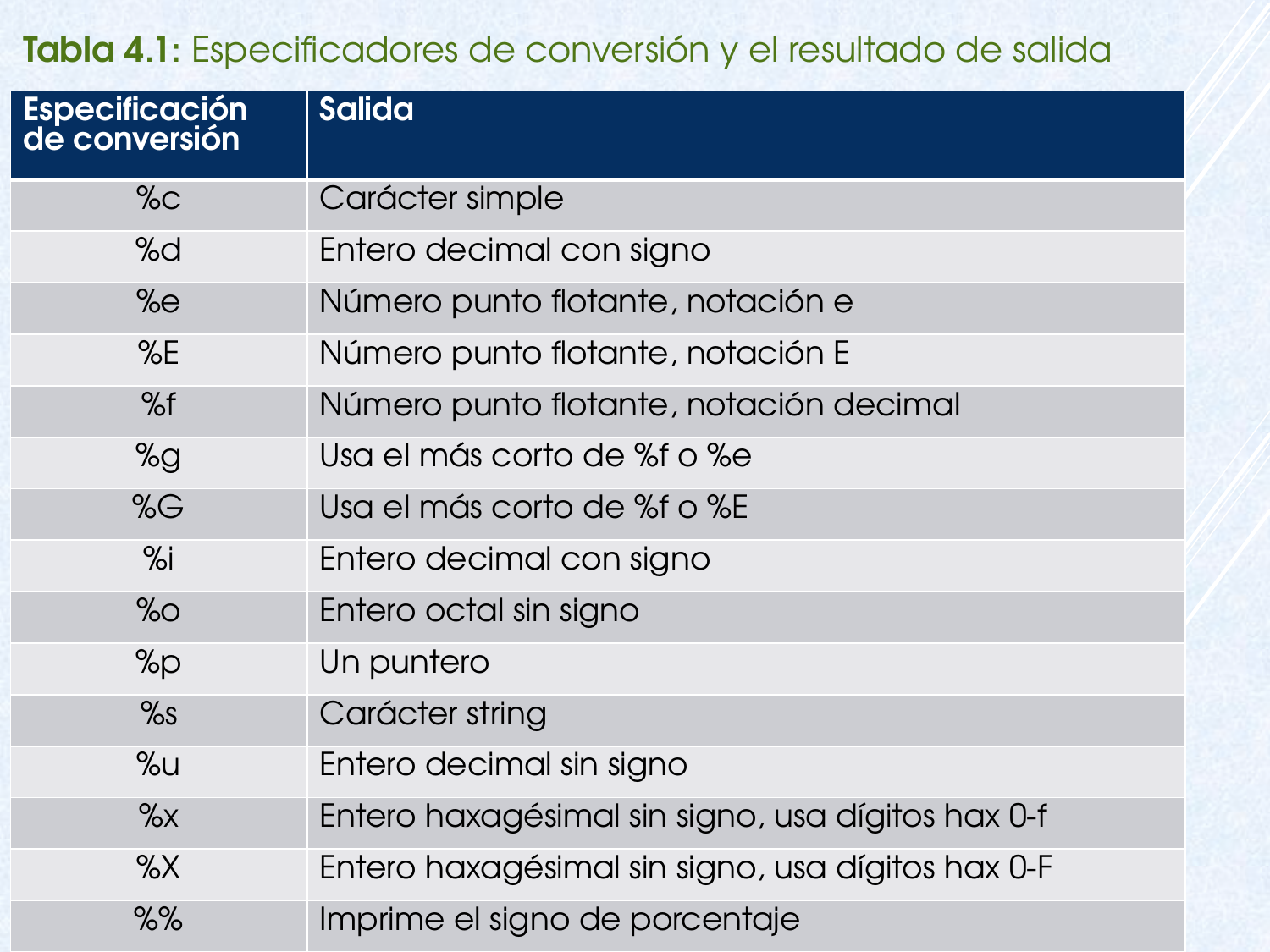

Tabla 4.1: Especificadores de conversión y el resultado de salida

| Especificación de conversión | Salida |
| --- | --- |
| %c | Carácter simple |
| %d | Entero decimal con signo |
| %e | Número punto flotante, notación e |
| %E | Número punto flotante, notación E |
| %f | Número punto flotante, notación decimal |
| %g | Usa el más corto de %f o %e |
| %G | Usa el más corto de %f o %E |
| %i | Entero decimal con signo |
| %o | Entero octal sin signo |
| %p | Un puntero |
| %s | Carácter string |
| %u | Entero decimal sin signo |
| %x | Entero haxagésimal sin signo, usa dígitos hax 0-f |
| %X | Entero haxagésimal sin signo, usa dígitos hax 0-F |
| %% | Imprime el signo de porcentaje |